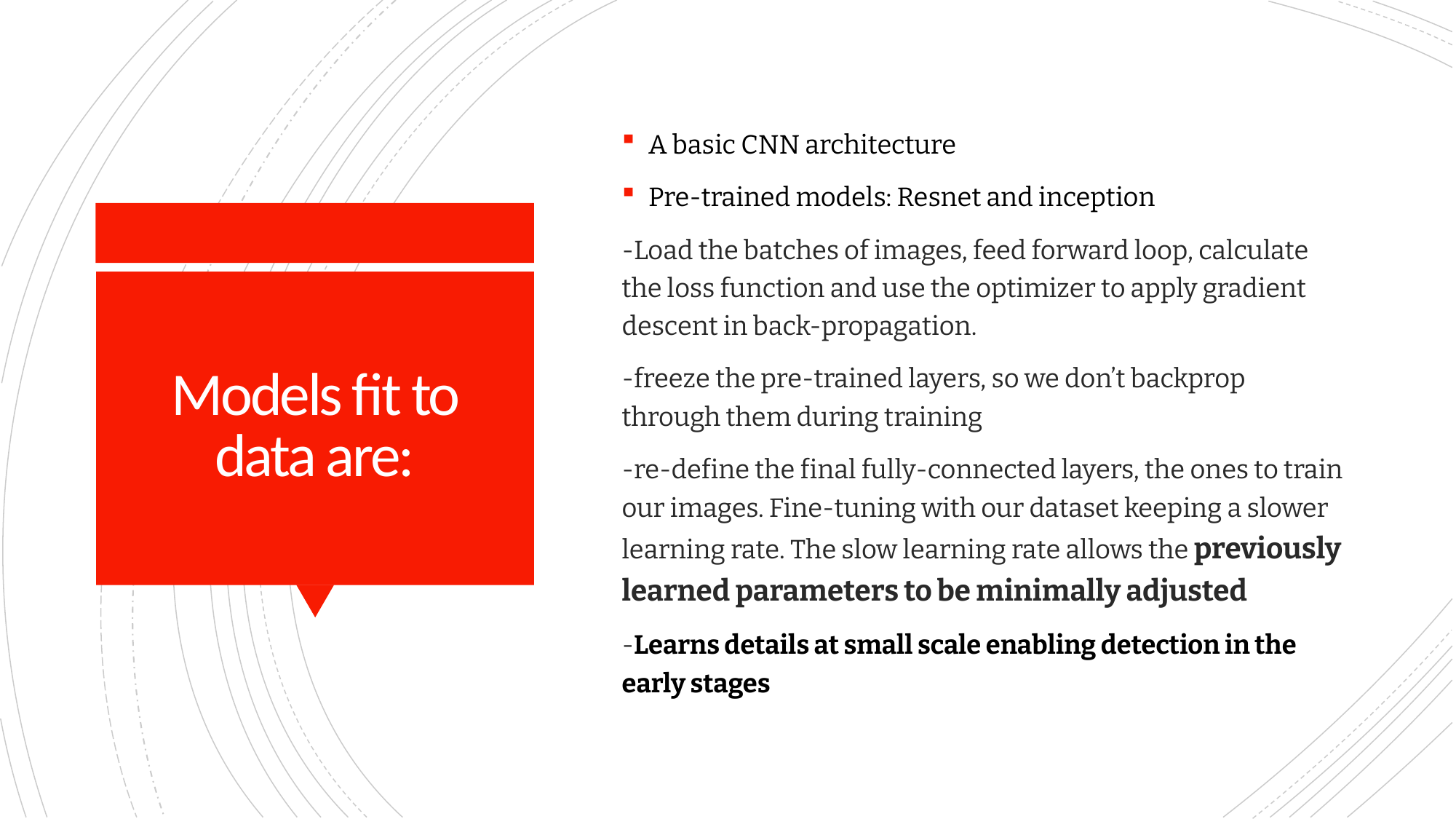

A basic CNN architecture
Pre-trained models: Resnet and inception
-Load the batches of images, feed forward loop, calculate the loss function and use the optimizer to apply gradient descent in back-propagation.
-freeze the pre-trained layers, so we don’t backprop through them during training
-re-define the final fully-connected layers, the ones to train our images. Fine-tuning with our dataset keeping a slower learning rate. The slow learning rate allows the previously learned parameters to be minimally adjusted
-Learns details at small scale enabling detection in the early stages
# Models fit to data are: